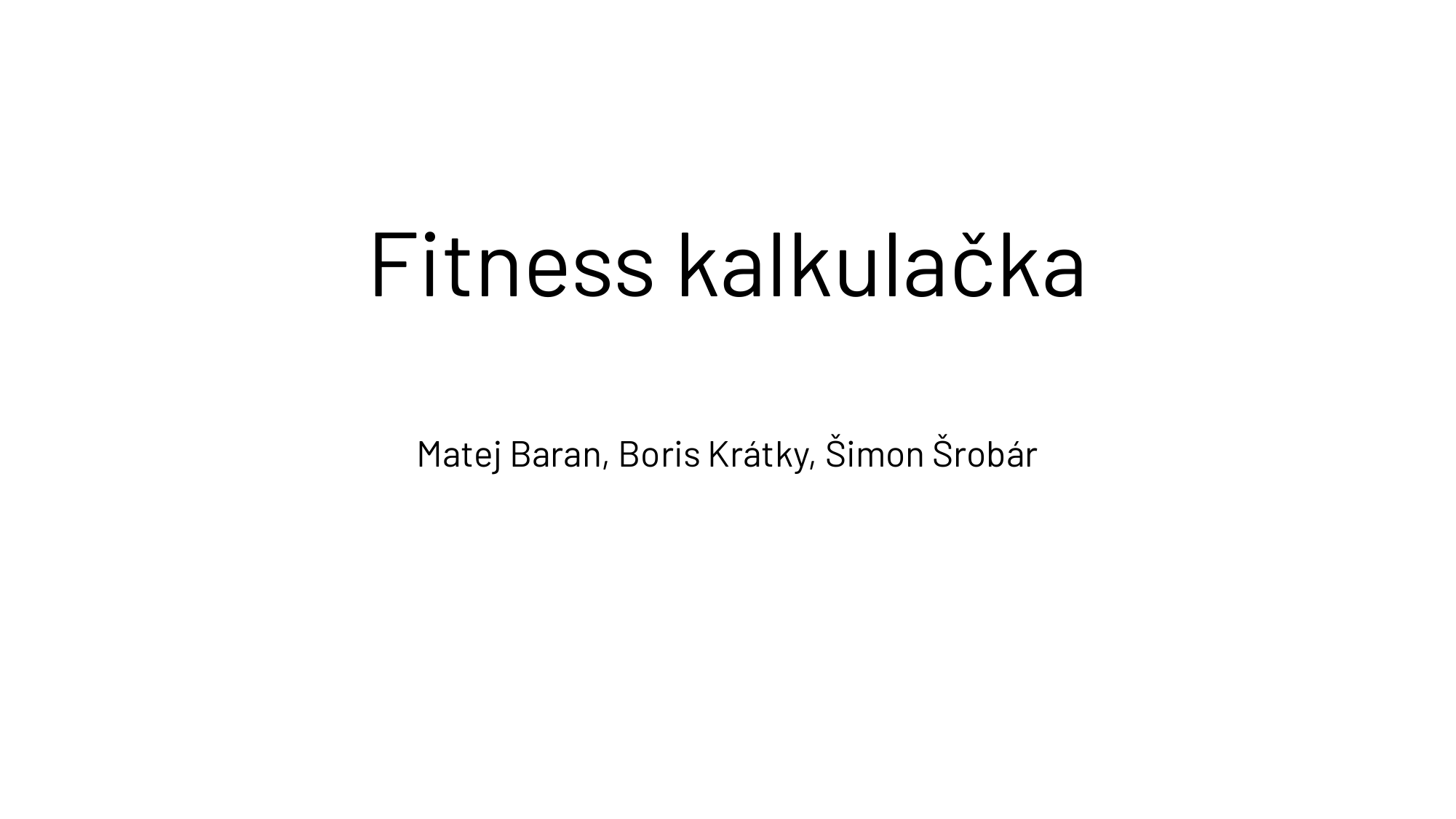

# Fitness kalkulačka
Matej Baran, Boris Krátky, Šimon Šrobár